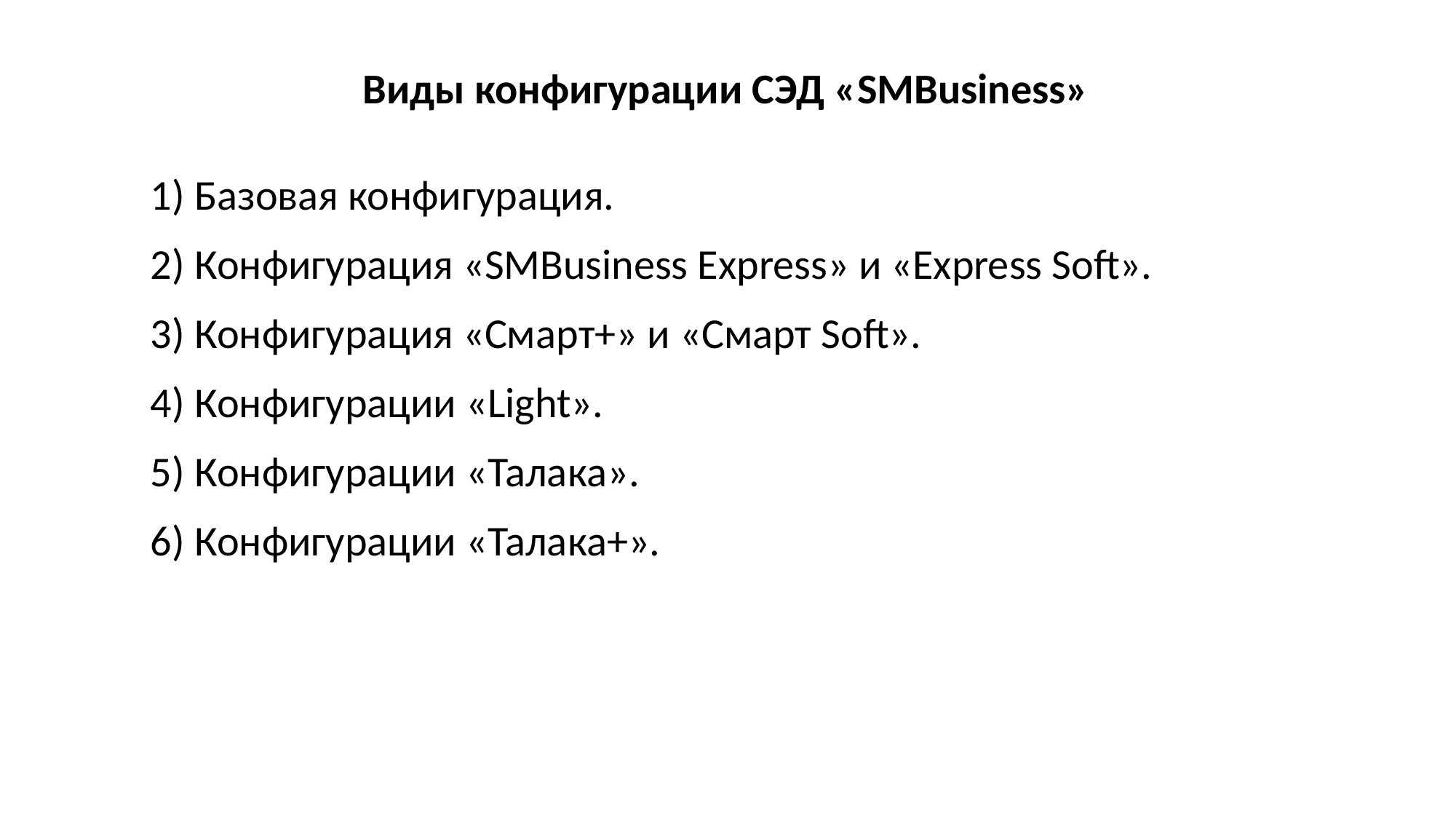

Виды конфигурации СЭД «SMBusiness»
1) Базовая конфигурация.
2) Конфигурация «SMBusiness Express» и «Express Soft».
3) Конфигурация «Смарт+» и «Смарт Soft».
4) Конфигурации «Light».
5) Конфигурации «Талака».
6) Конфигурации «Талака+».